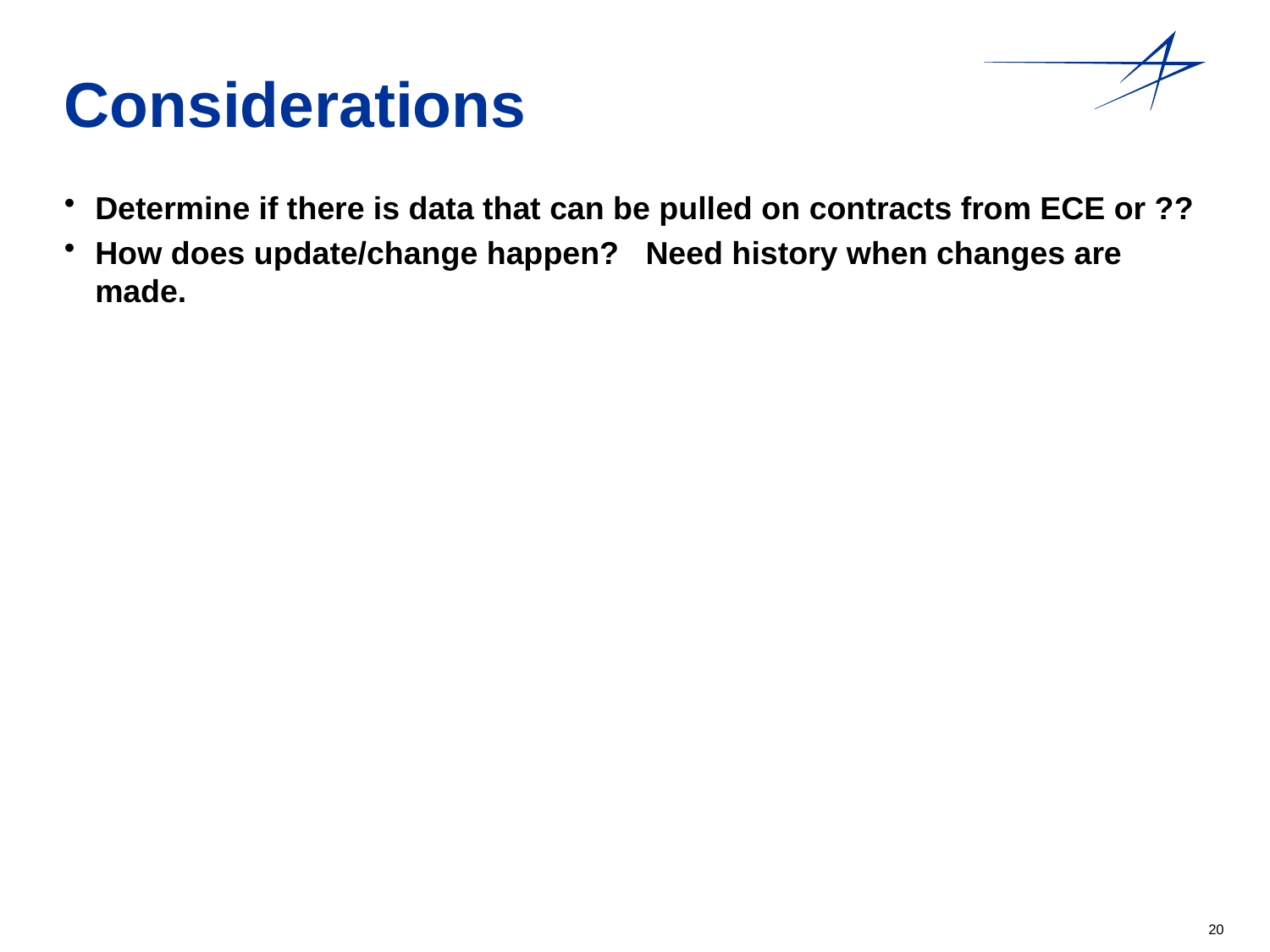

# Considerations
Determine if there is data that can be pulled on contracts from ECE or ??
How does update/change happen?   Need history when changes are made.